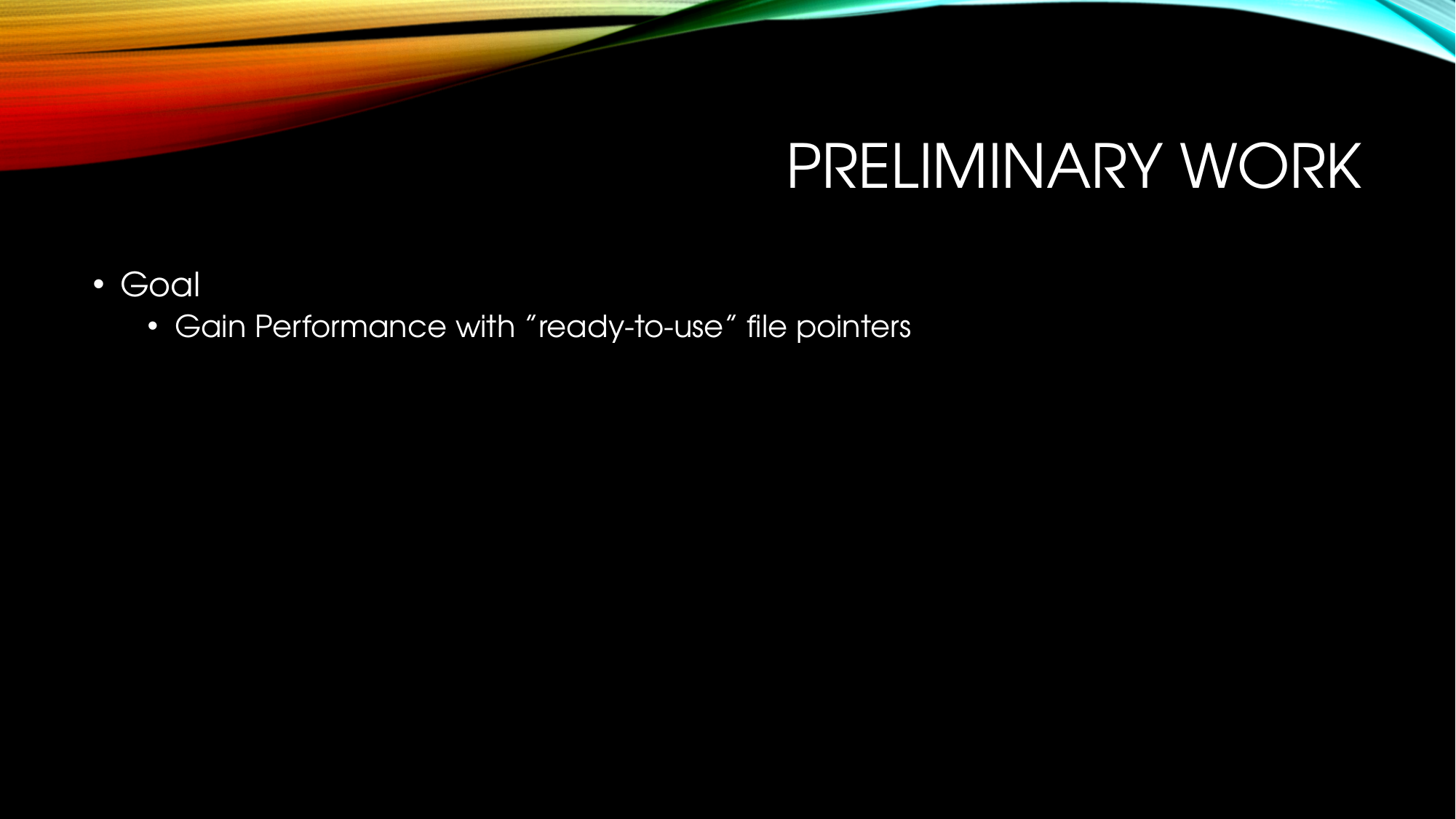

# Preliminary Work
Goal
Gain Performance with ”ready-to-use” file pointers